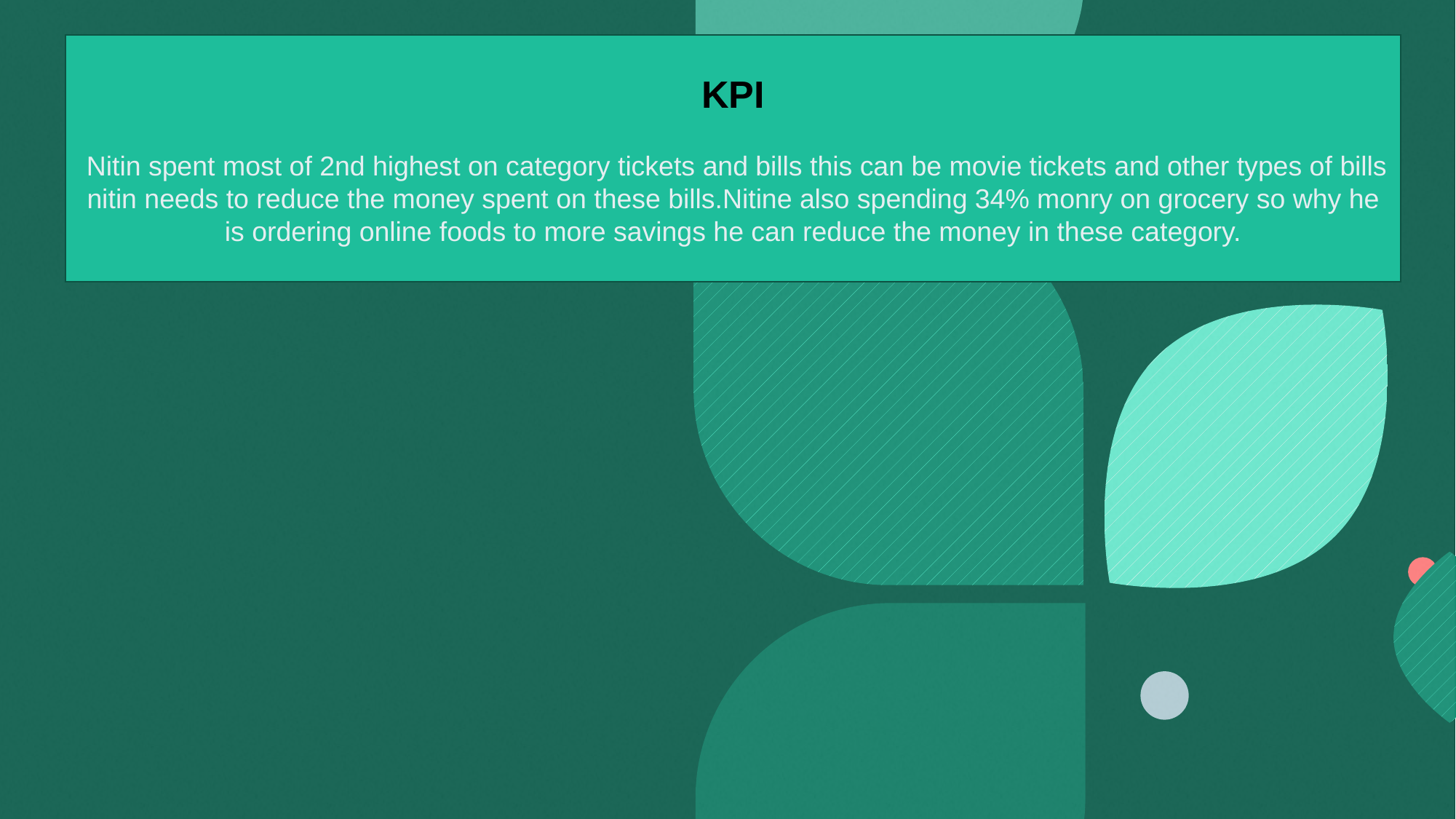

KPI

 Nitin spent most of 2nd highest on category tickets and bills this can be movie tickets and other types of bills nitin needs to reduce the money spent on these bills.Nitine also spending 34% monry on grocery so why he is ordering online foods to more savings he can reduce the money in these category.